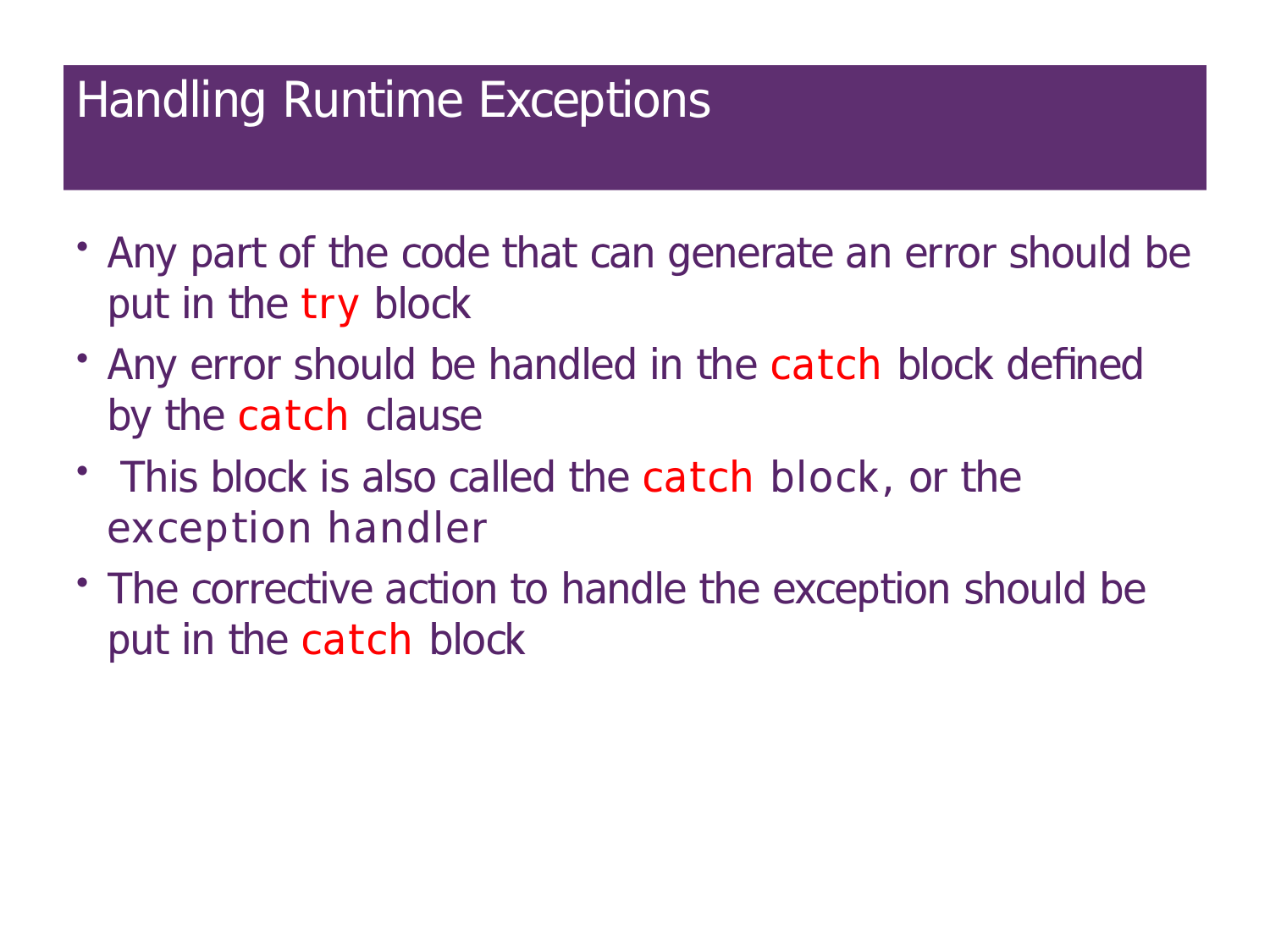

# Handling Runtime Exceptions
Any part of the code that can generate an error should be put in the try block
Any error should be handled in the catch block defined by the catch clause
 This block is also called the catch block, or the exception handler
The corrective action to handle the exception should be put in the catch block